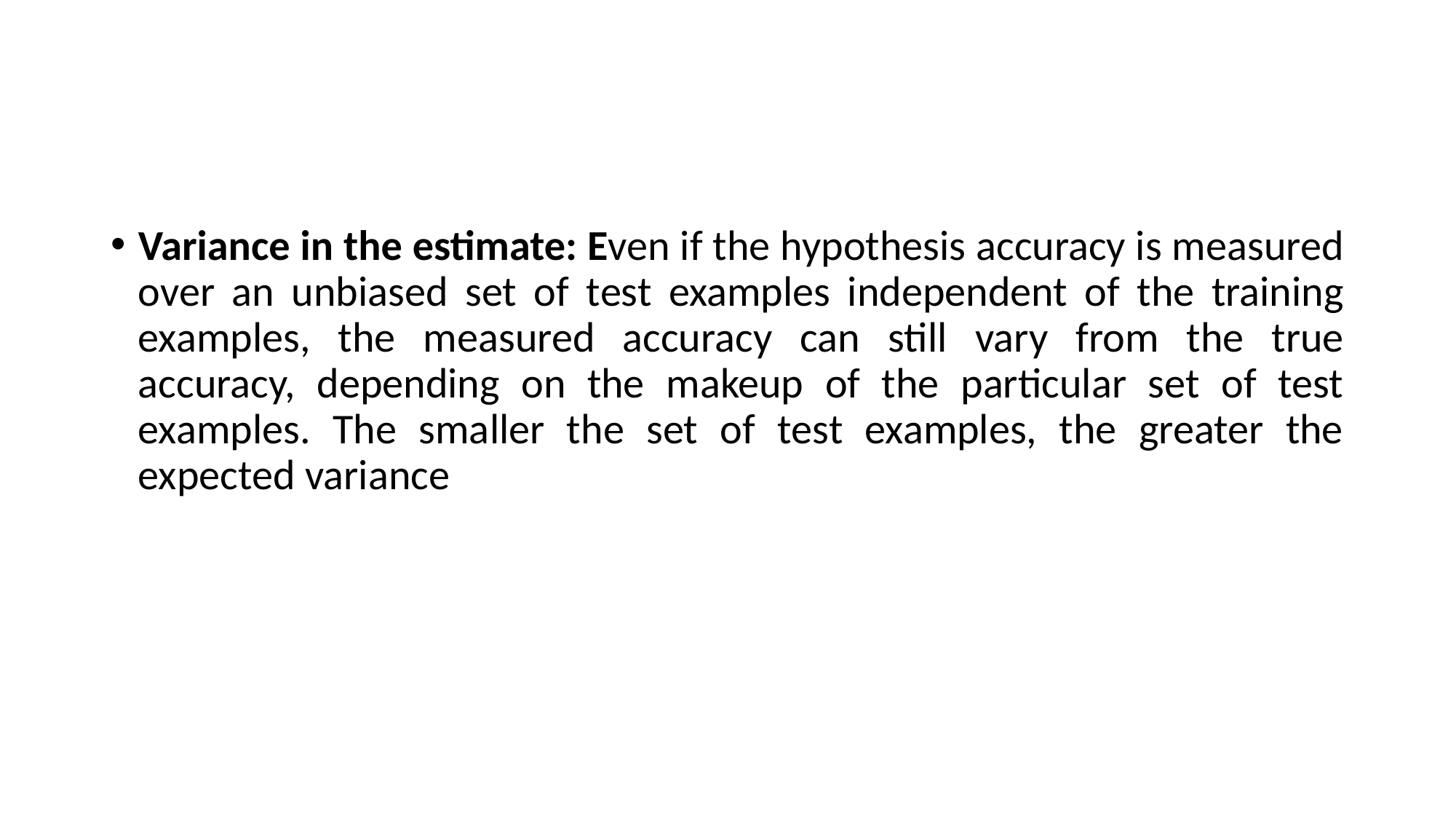

Variance in the estimate: Even if the hypothesis accuracy is measured over an unbiased set of test examples independent of the training examples, the measured accuracy can still vary from the true accuracy, depending on the makeup of the particular set of test examples. The smaller the set of test examples, the greater the expected variance